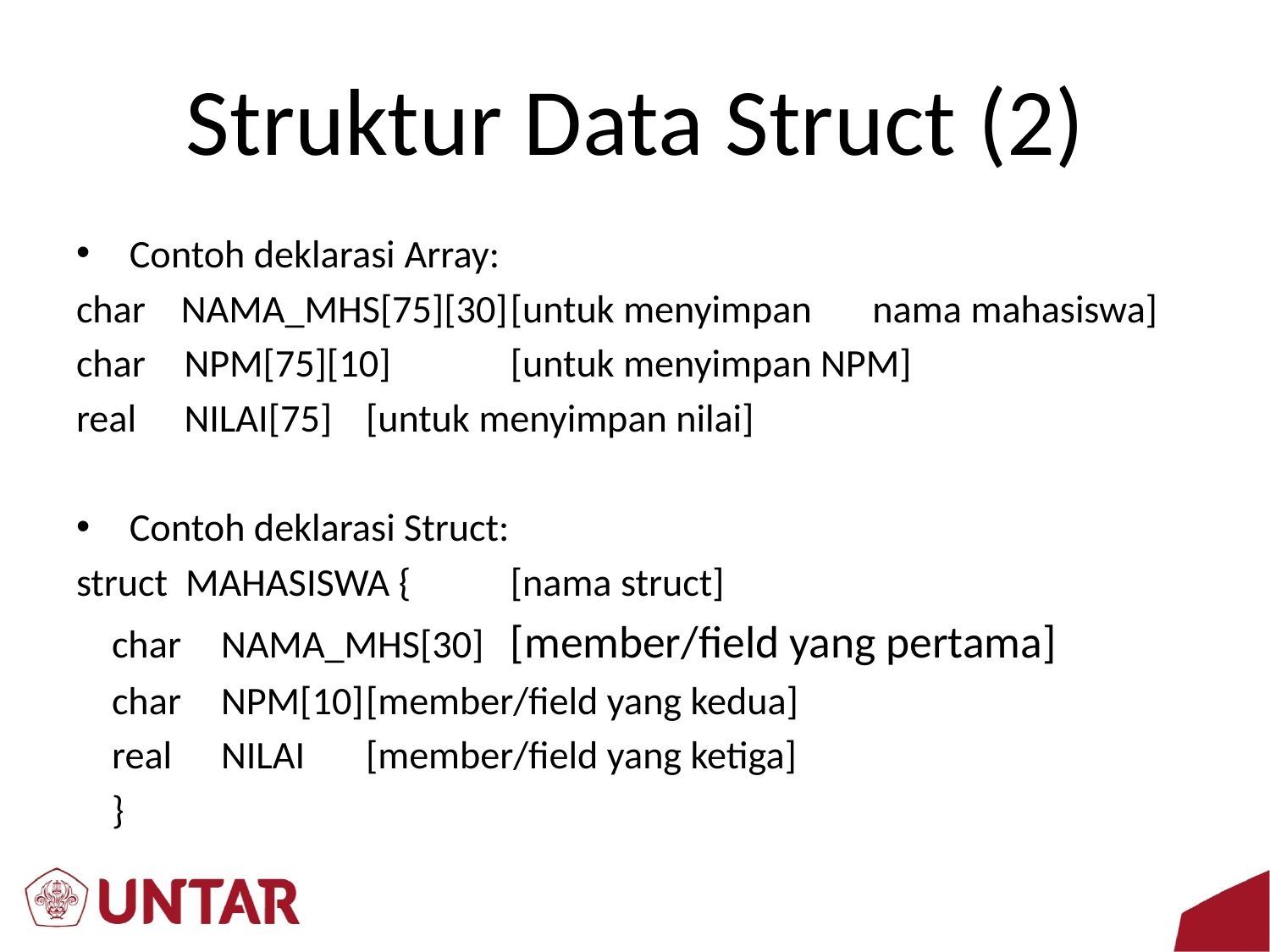

# Struktur Data Struct (2)
Contoh deklarasi Array:
char    NAMA_MHS[75][30]		[untuk menyimpan 										nama mahasiswa]
char	    NPM[75][10]			[untuk menyimpan NPM]
real 	    NILAI[75]				[untuk menyimpan nilai]

Contoh deklarasi Struct:
struct  MAHASISWA {		[nama struct]
    char 	NAMA_MHS[30]	[member/field yang pertama]
    char	NPM[10]			[member/field yang kedua]
    real 	NILAI			[member/field yang ketiga]
    }